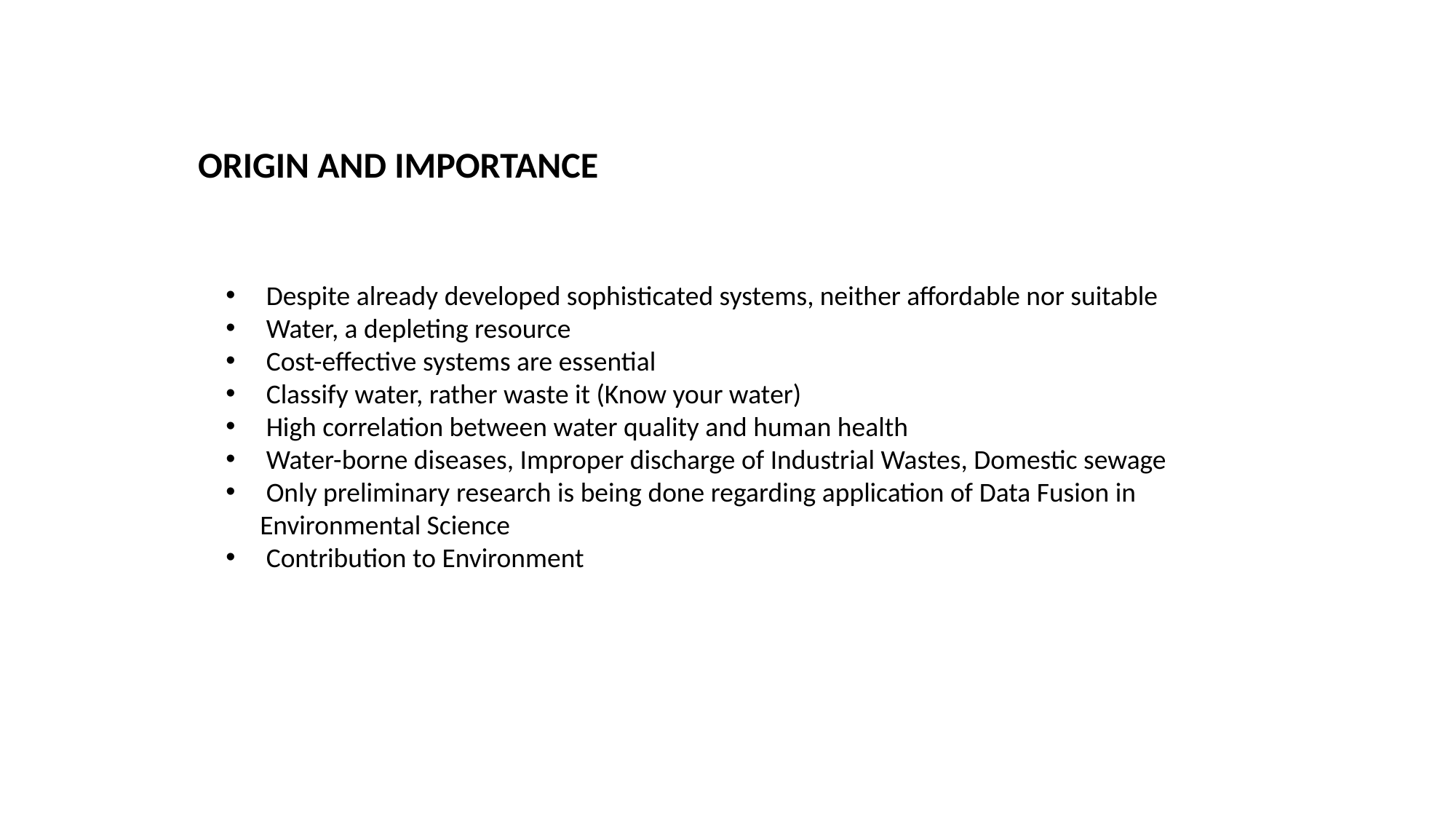

ORIGIN AND IMPORTANCE
 Despite already developed sophisticated systems, neither affordable nor suitable
 Water, a depleting resource
 Cost-effective systems are essential
 Classify water, rather waste it (Know your water)
 High correlation between water quality and human health
 Water-borne diseases, Improper discharge of Industrial Wastes, Domestic sewage
 Only preliminary research is being done regarding application of Data Fusion in Environmental Science
 Contribution to Environment